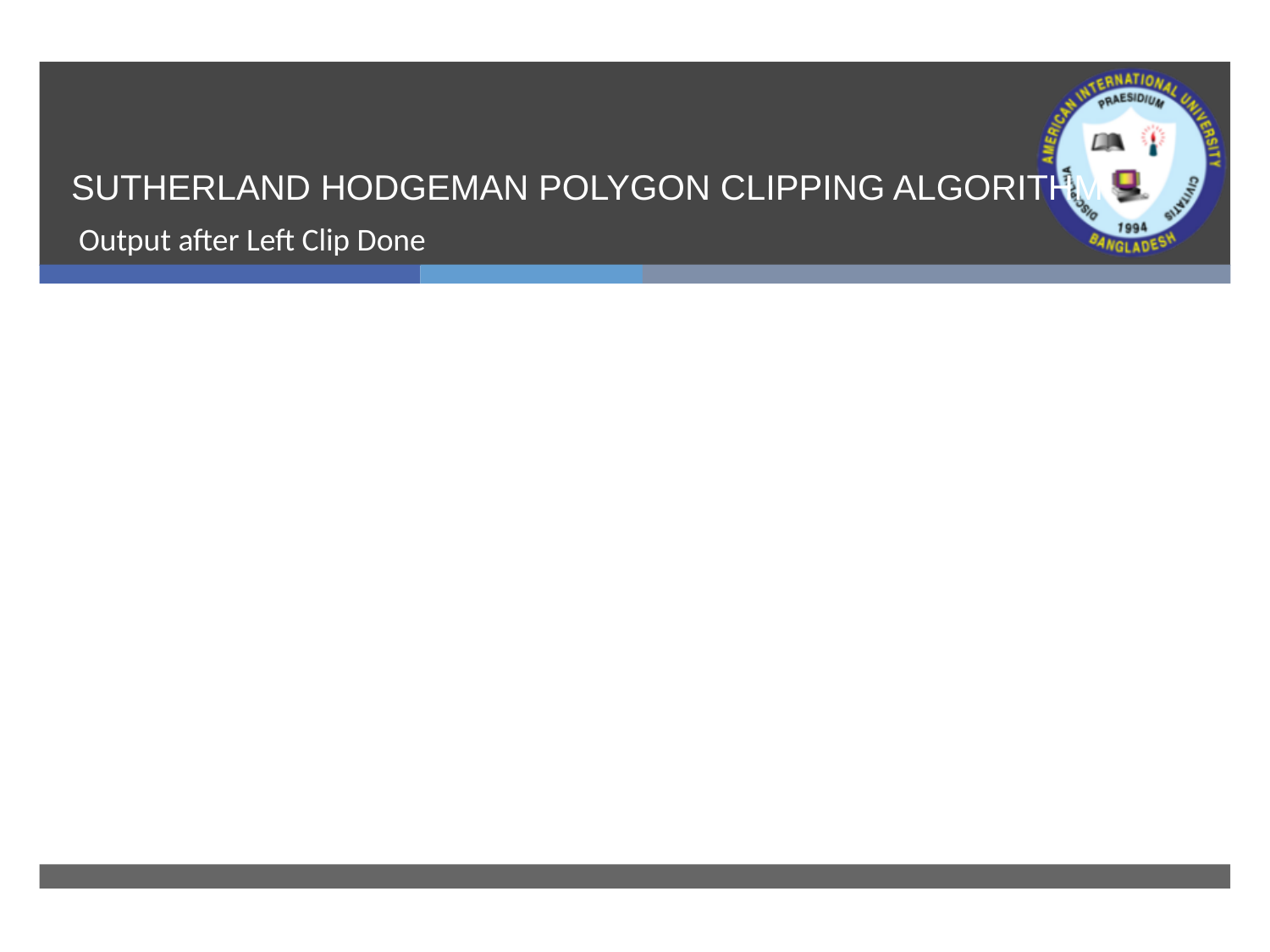

# SUTHERLAND HODGEMAN POLYGON CLIPPING ALGORITHM
Output after Left Clip Done